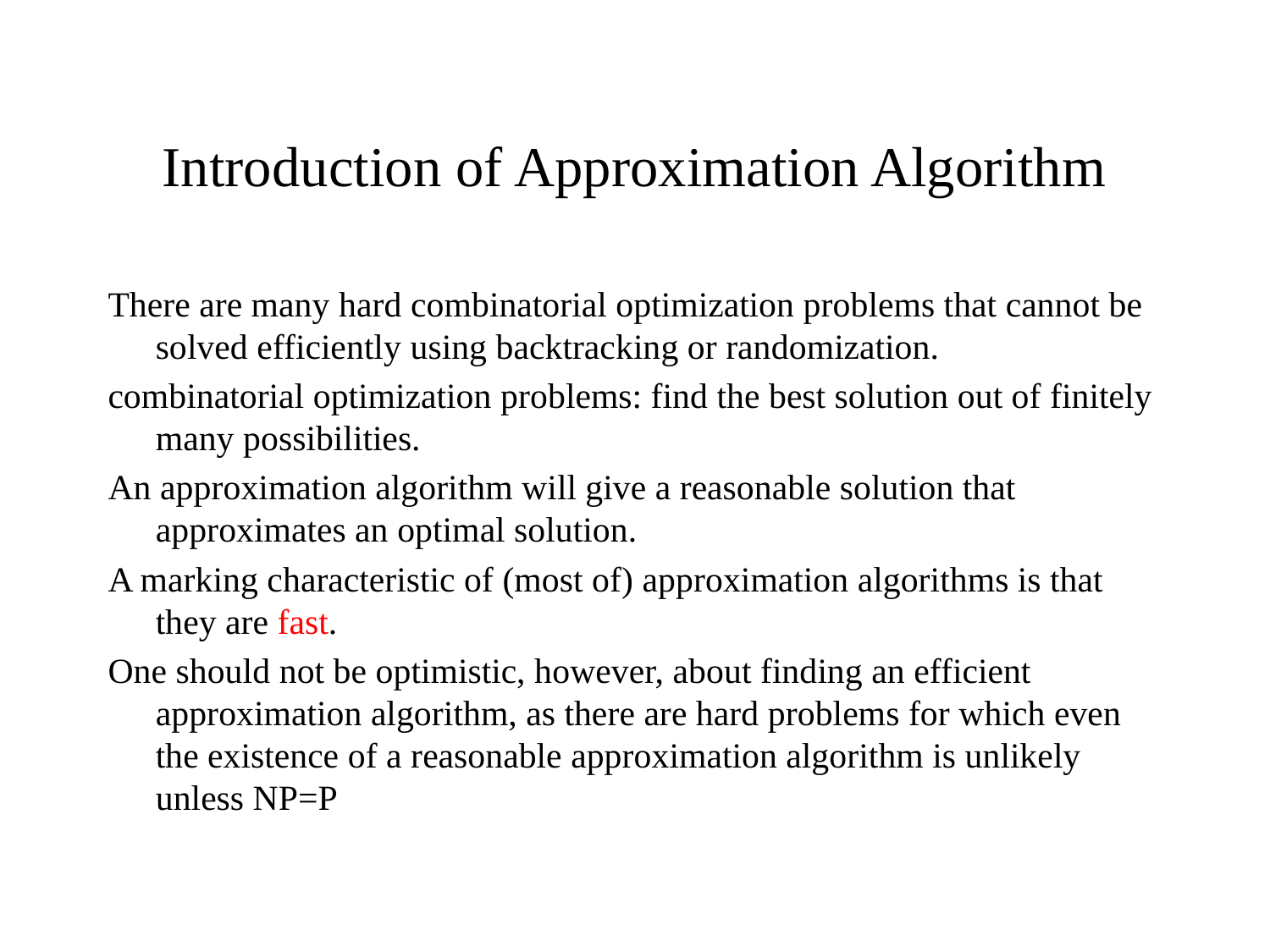

# Introduction of Approximation Algorithm
There are many hard combinatorial optimization problems that cannot be solved efficiently using backtracking or randomization.
combinatorial optimization problems: find the best solution out of finitely many possibilities.
An approximation algorithm will give a reasonable solution that approximates an optimal solution.
A marking characteristic of (most of) approximation algorithms is that they are fast.
One should not be optimistic, however, about finding an efficient approximation algorithm, as there are hard problems for which even the existence of a reasonable approximation algorithm is unlikely unless NP=P